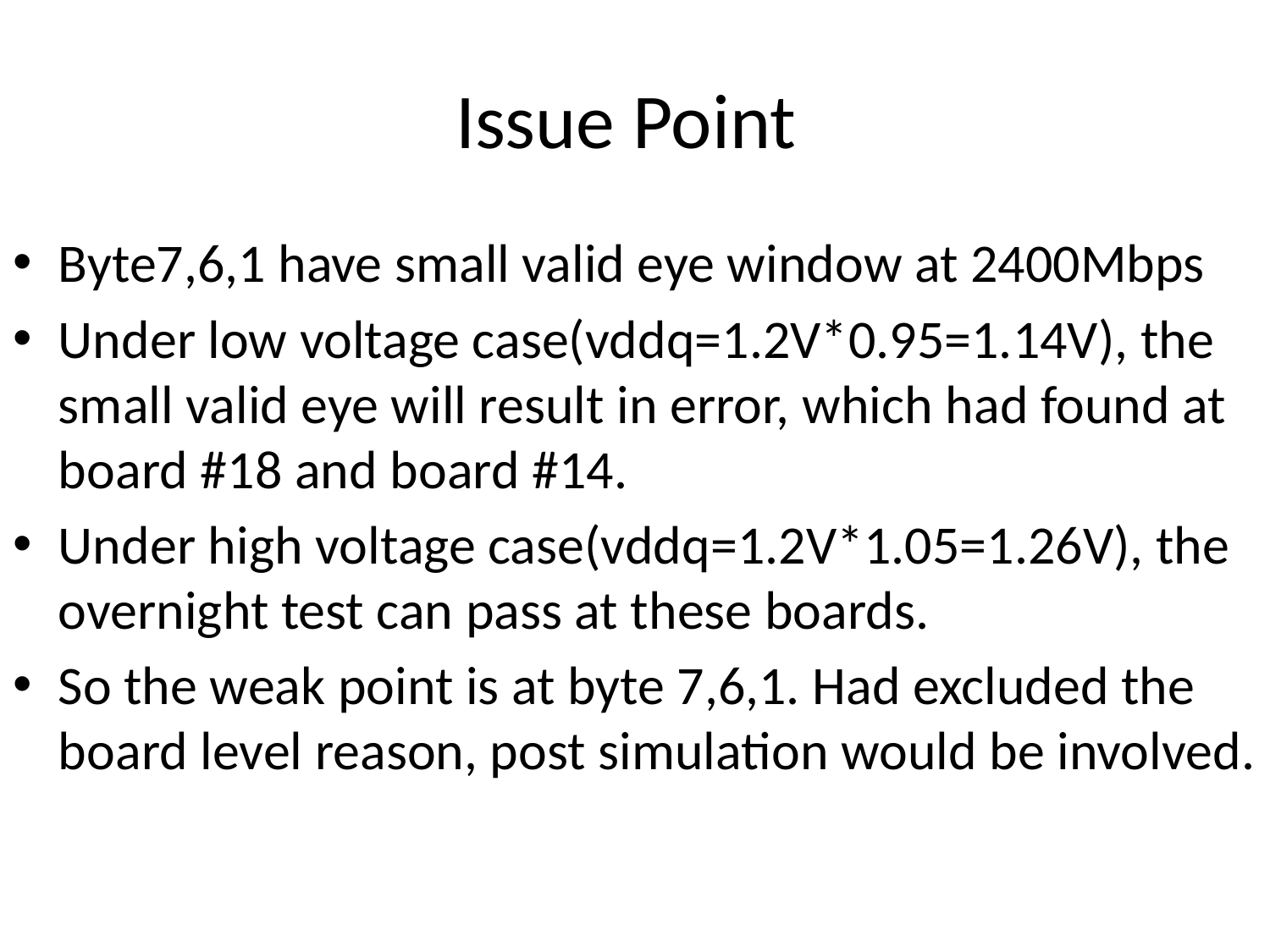

# Issue Point
Byte7,6,1 have small valid eye window at 2400Mbps
Under low voltage case(vddq=1.2V*0.95=1.14V), the small valid eye will result in error, which had found at board #18 and board #14.
Under high voltage case(vddq=1.2V*1.05=1.26V), the overnight test can pass at these boards.
So the weak point is at byte 7,6,1. Had excluded the board level reason, post simulation would be involved.